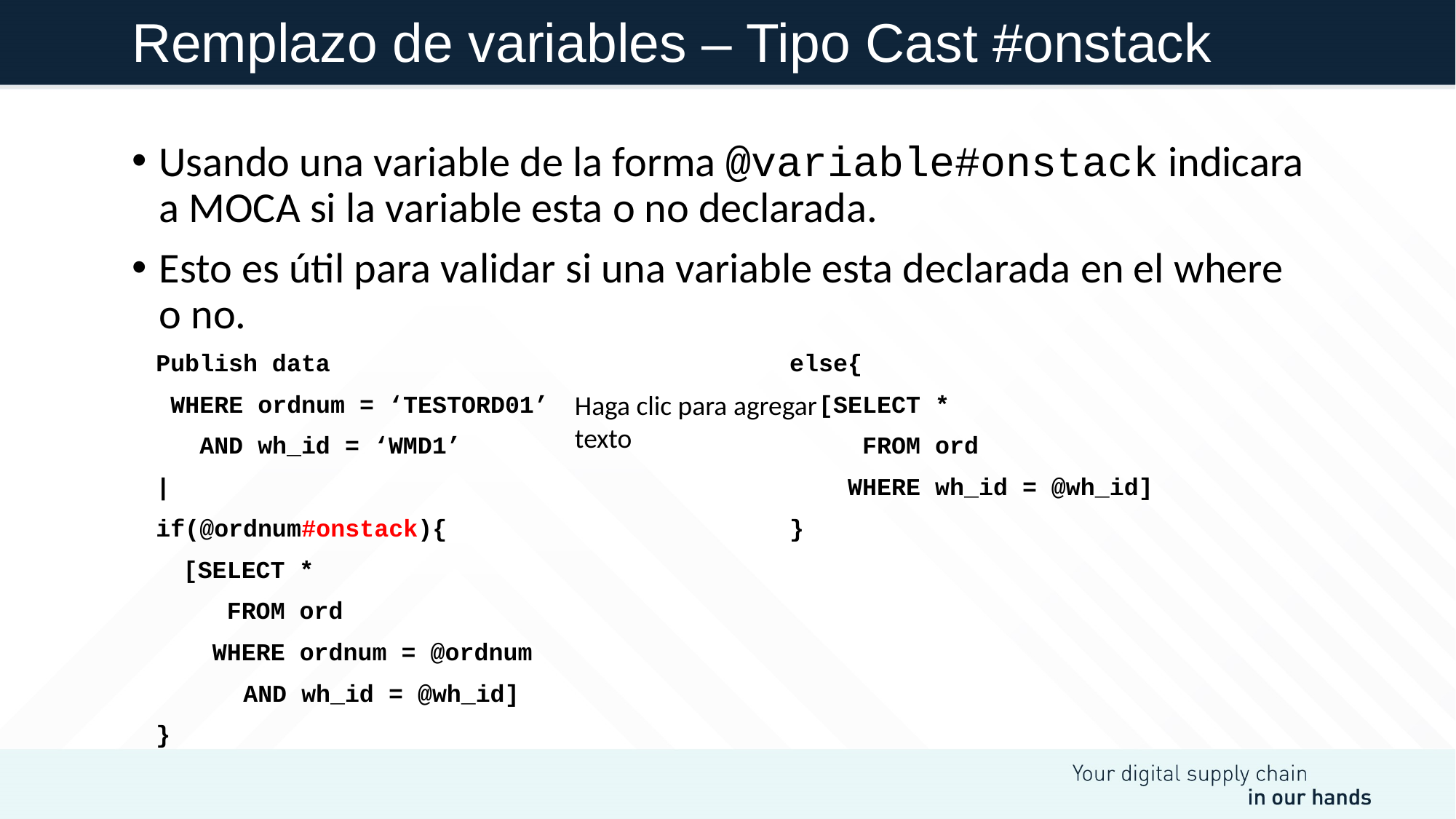

# Remplazo de variables – Tipo Cast #onstack
Usando una variable de la forma @variable#onstack indicara a MOCA si la variable esta o no declarada.
Esto es útil para validar si una variable esta declarada en el where o no.
Publish data
 WHERE ordnum = ‘TESTORD01’
   AND wh_id = ‘WMD1’
|
if(@ordnum#onstack){
	[SELECT *
	   FROM ord
	  WHERE ordnum = @ordnum
      AND wh_id = @wh_id]
}
else{
  [SELECT *
     FROM ord
    WHERE wh_id = @wh_id]
}
Haga clic para agregar texto